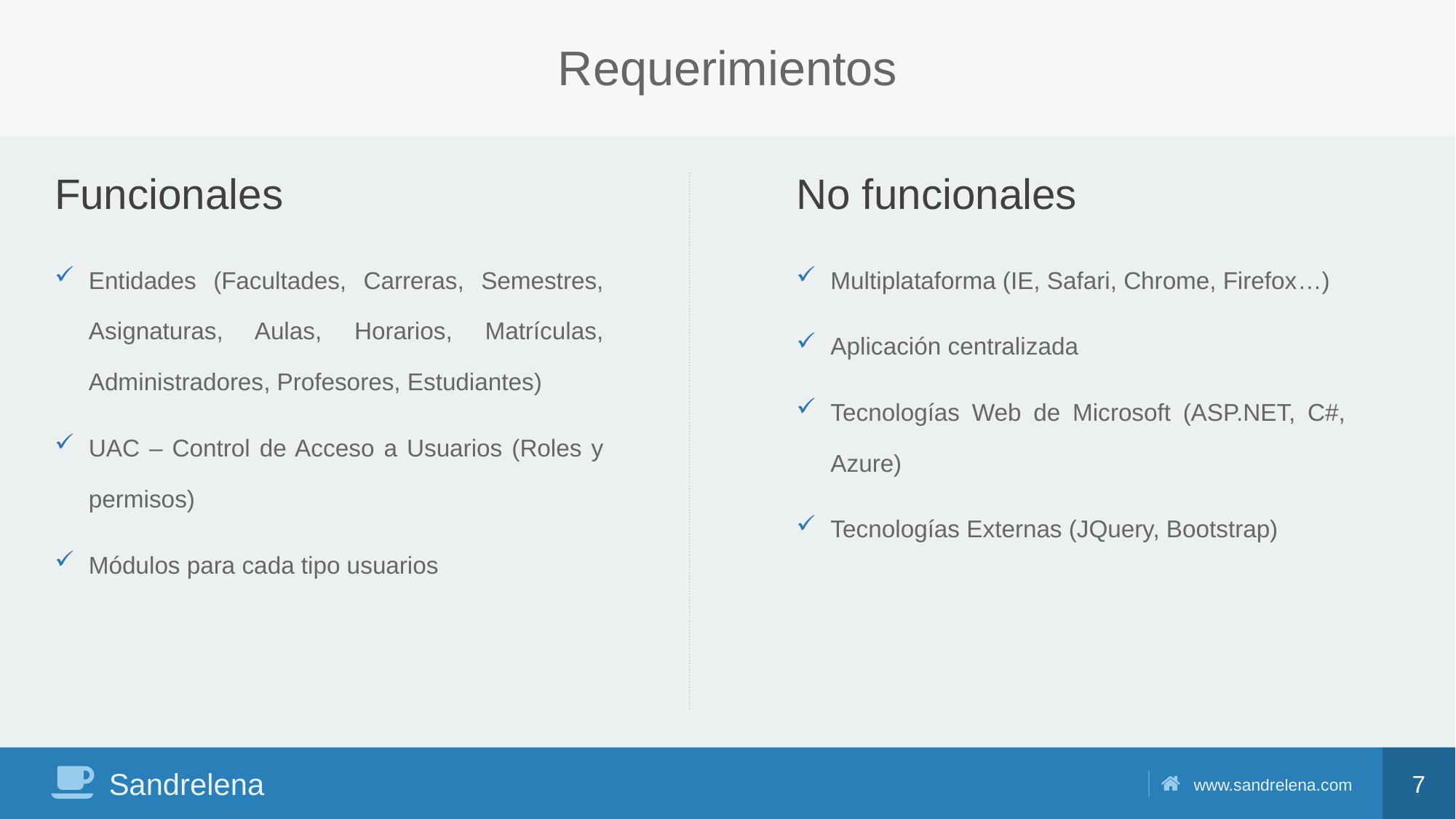

# Requerimientos
Funcionales
No funcionales
Entidades (Facultades, Carreras, Semestres, Asignaturas, Aulas, Horarios, Matrículas, Administradores, Profesores, Estudiantes)
UAC – Control de Acceso a Usuarios (Roles y permisos)
Módulos para cada tipo usuarios
Multiplataforma (IE, Safari, Chrome, Firefox…)
Aplicación centralizada
Tecnologías Web de Microsoft (ASP.NET, C#, Azure)
Tecnologías Externas (JQuery, Bootstrap)
7